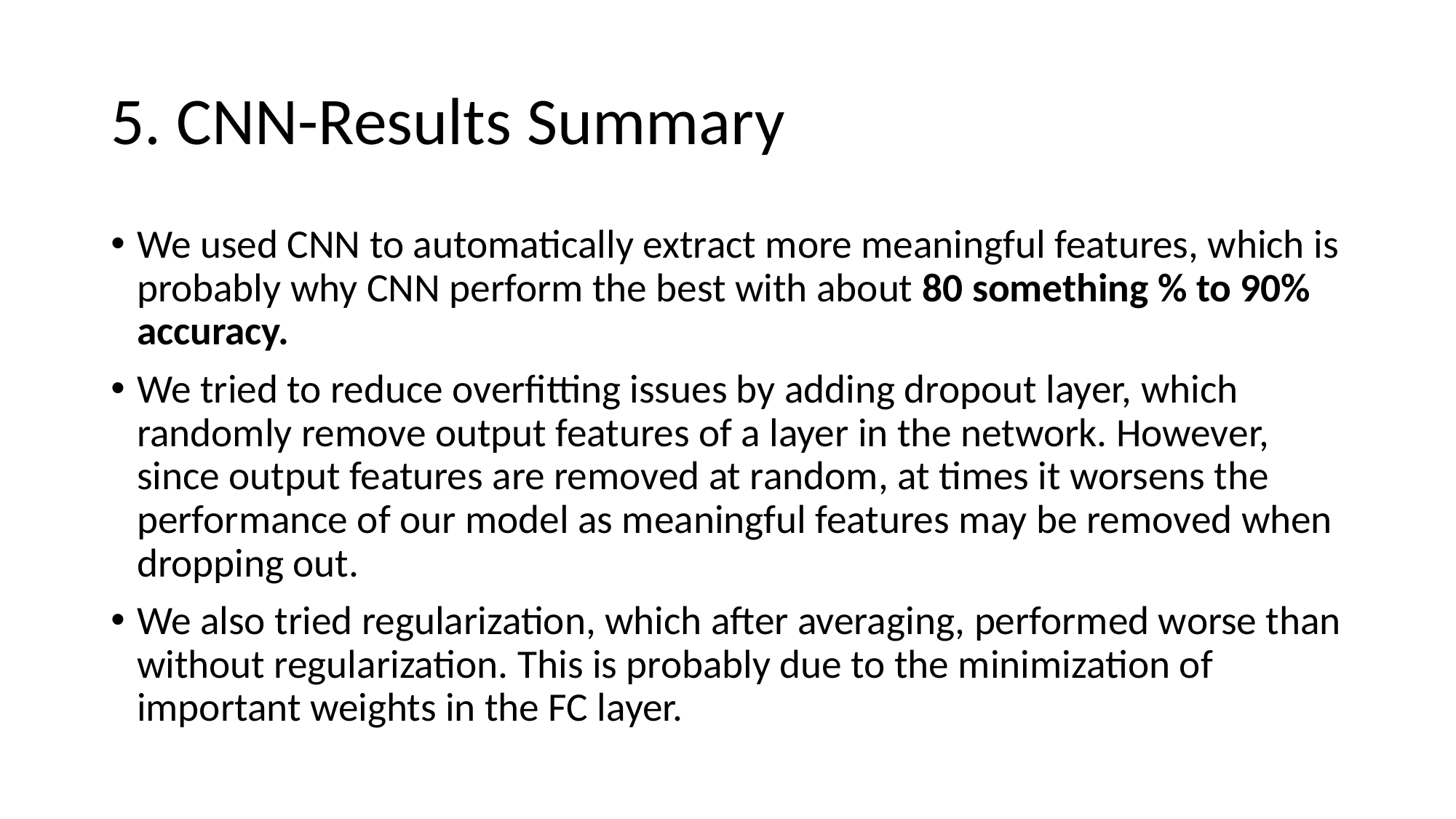

# 5. CNN-Results Summary
We used CNN to automatically extract more meaningful features, which is probably why CNN perform the best with about 80 something % to 90% accuracy.
We tried to reduce overfitting issues by adding dropout layer, which randomly remove output features of a layer in the network. However, since output features are removed at random, at times it worsens the performance of our model as meaningful features may be removed when dropping out.
We also tried regularization, which after averaging, performed worse than without regularization. This is probably due to the minimization of important weights in the FC layer.